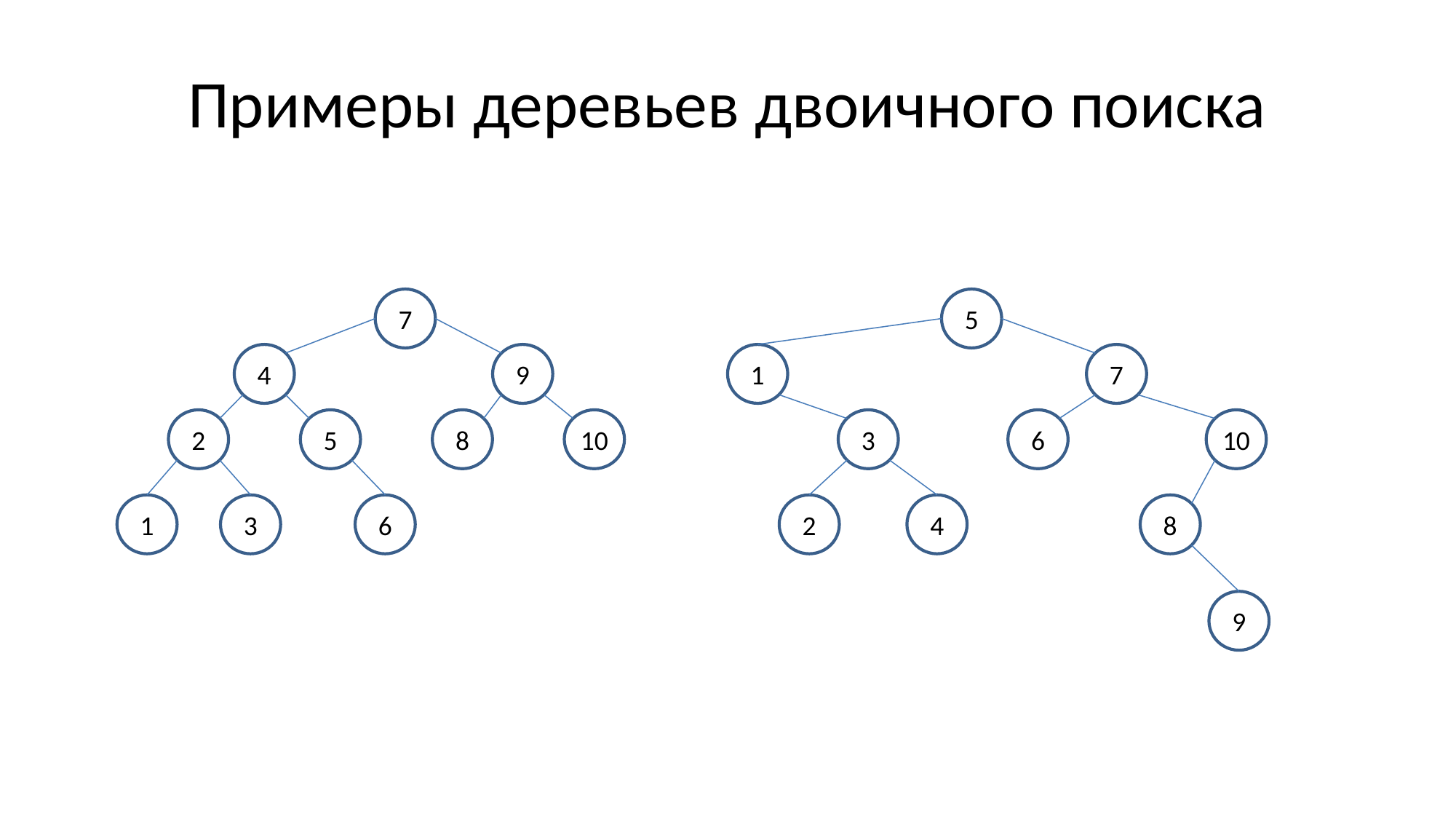

# Примеры деревьев двоичного поиска

7
5
4
9
1
7
2
5
8
10
3
6
10
1
3
6
2
4
8
9